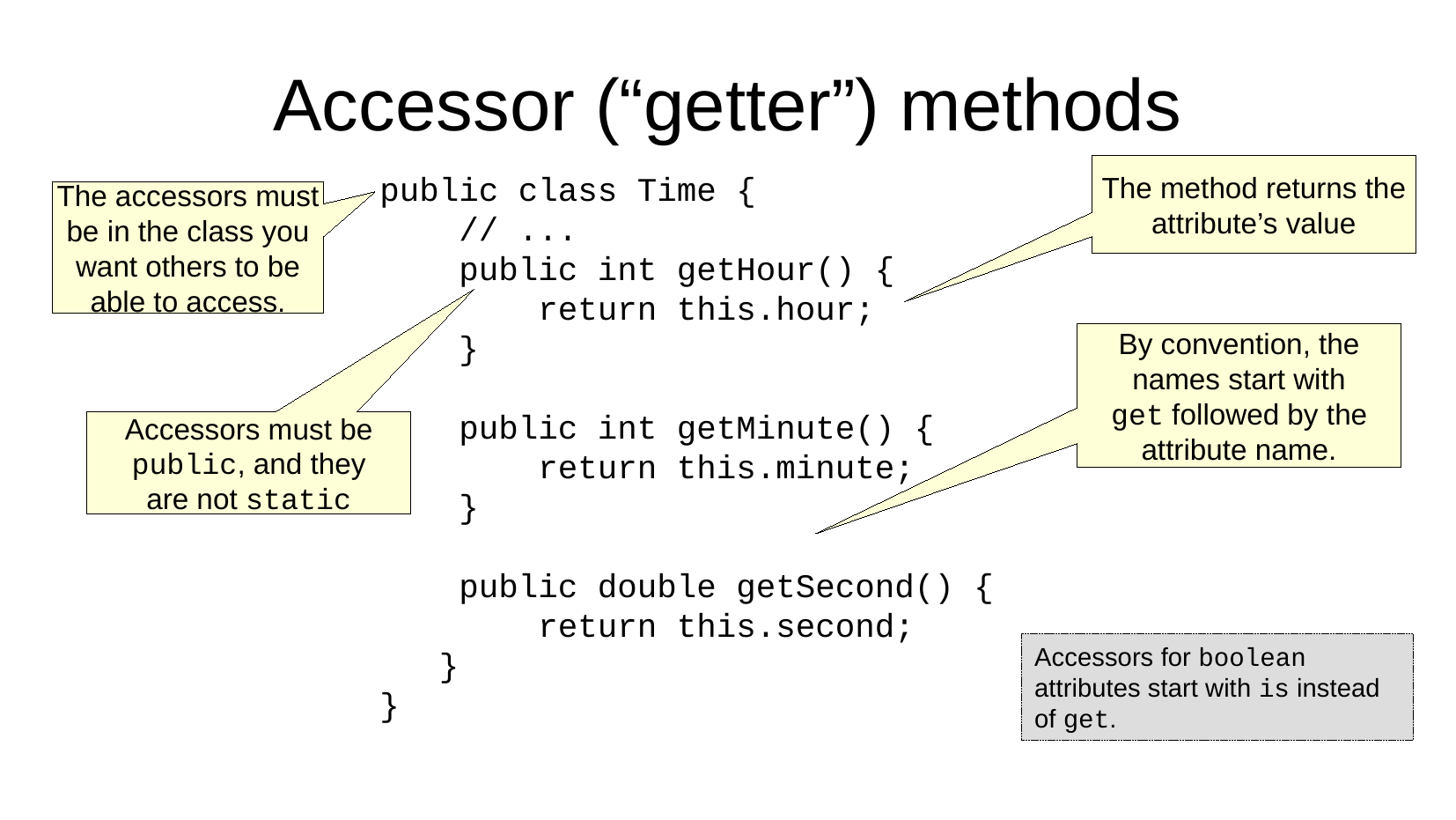

Accessor (“getter”) methods
The method returns the
attribute’s value
public class Time {
    // ...
    public int getHour() {
        return this.hour;
    }

    public int getMinute() {
        return this.minute;
    }

    public double getSecond() {
        return this.second;
   }
}

The accessors must
be in the class you
want others to be
able to access.
By convention, the
names start with
get followed by the
attribute name.
Accessors must be
public, and they
are not static
Accessors for boolean attributes start with is instead of get.